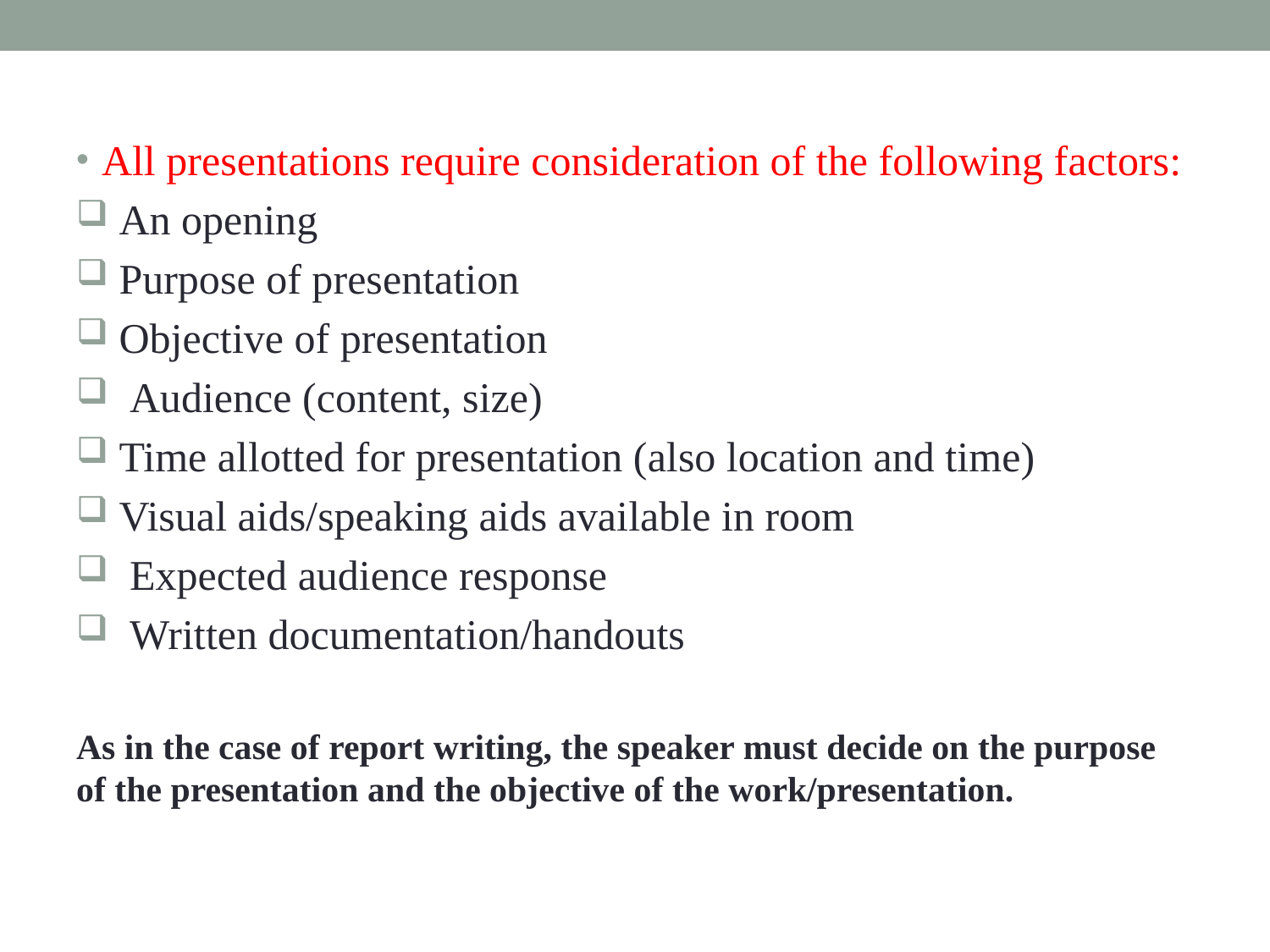

#
All presentations require consideration of the following factors:
 An opening
 Purpose of presentation
 Objective of presentation
  Audience (content, size)
 Time allotted for presentation (also location and time)
 Visual aids/speaking aids available in room
  Expected audience response
  Written documentation/handouts

As in the case of report writing, the speaker must decide on the purpose of the presentation and the objective of the work/presentation.